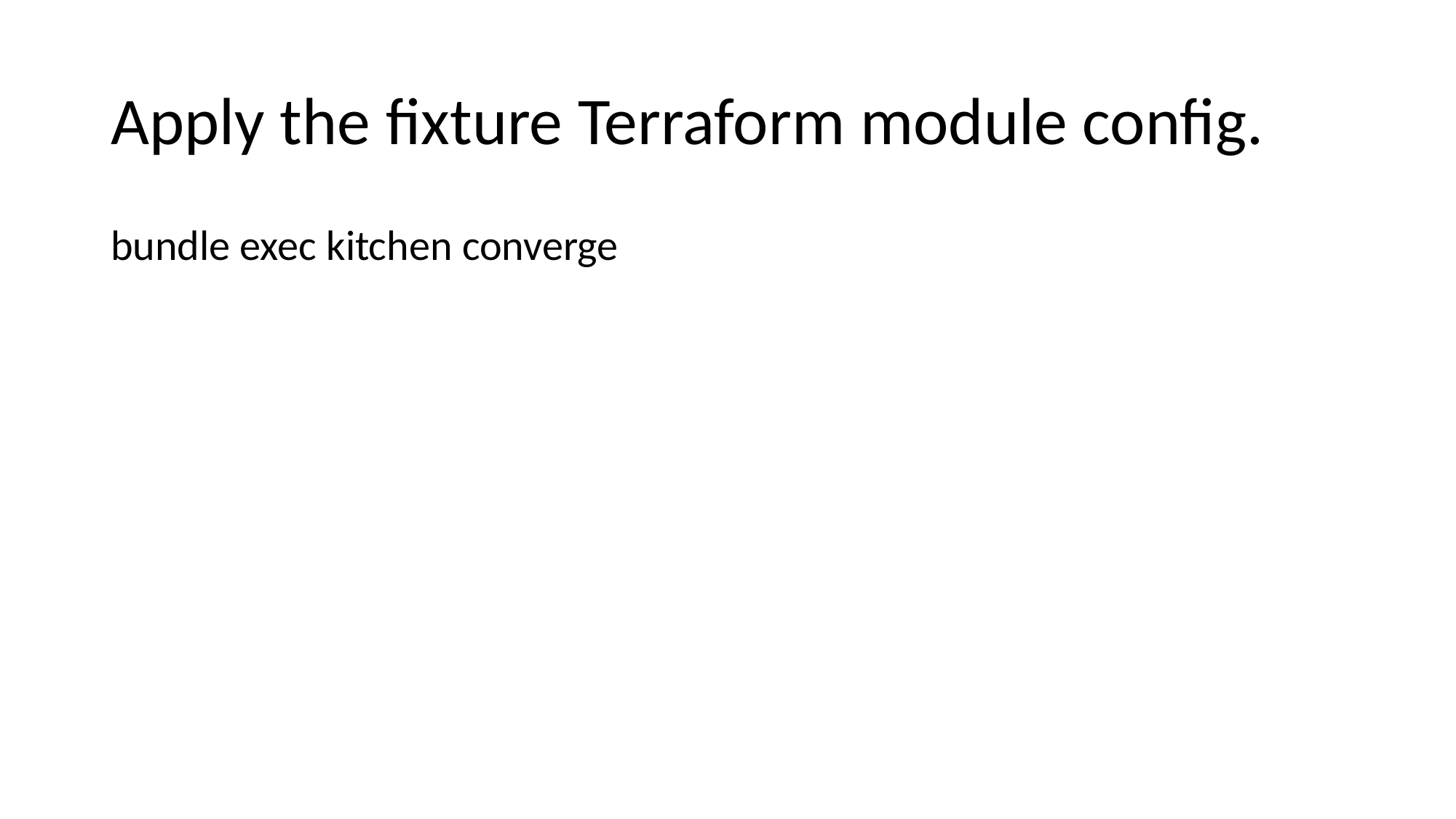

# Apply the fixture Terraform module config.
bundle exec kitchen converge